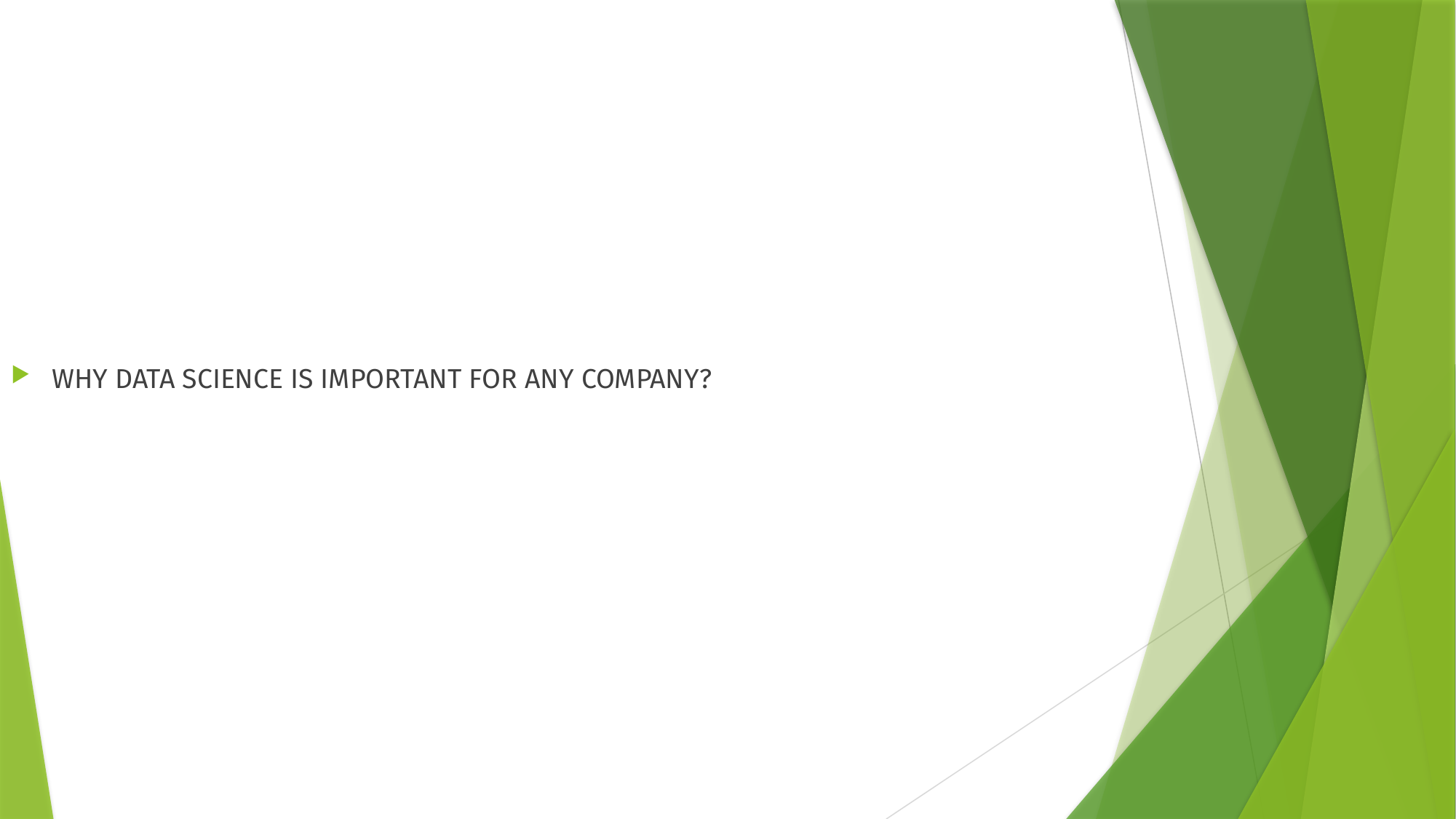

WHY DATA SCIENCE IS IMPORTANT FOR ANY COMPANY?